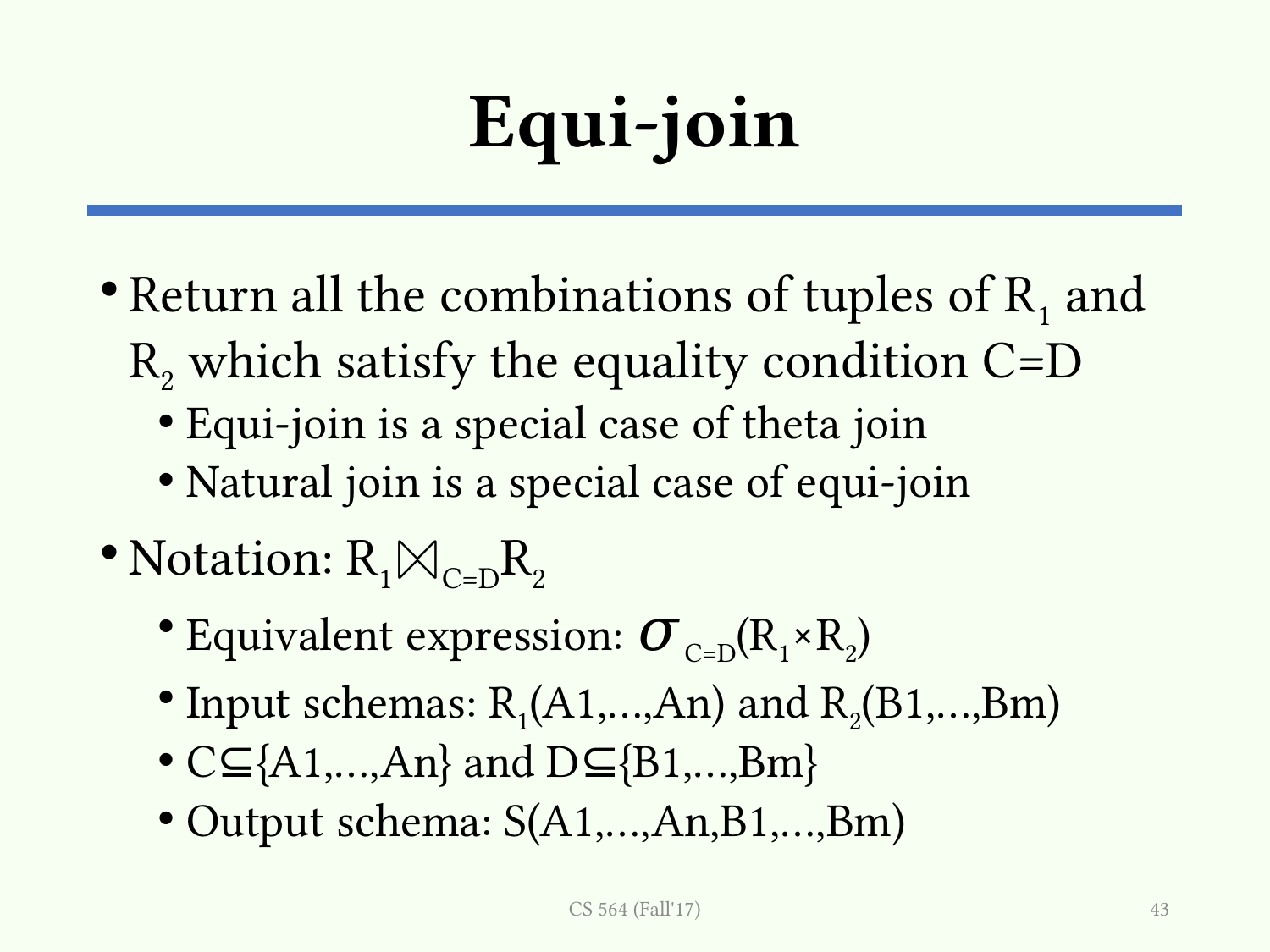

# Equi-join
Return all the combinations of tuples of R1 and R2 which satisfy the equality condition C=D
Equi-join is a special case of theta join
Natural join is a special case of equi-join
Notation: R1⨝C=DR2
Equivalent expression: 𝜎C=D(R1×R2)
Input schemas: R1(A1,…,An) and R2(B1,…,Bm)
C⊆{A1,…,An} and D⊆{B1,…,Bm}
Output schema: S(A1,…,An,B1,…,Bm)
CS 564 (Fall'17)
43